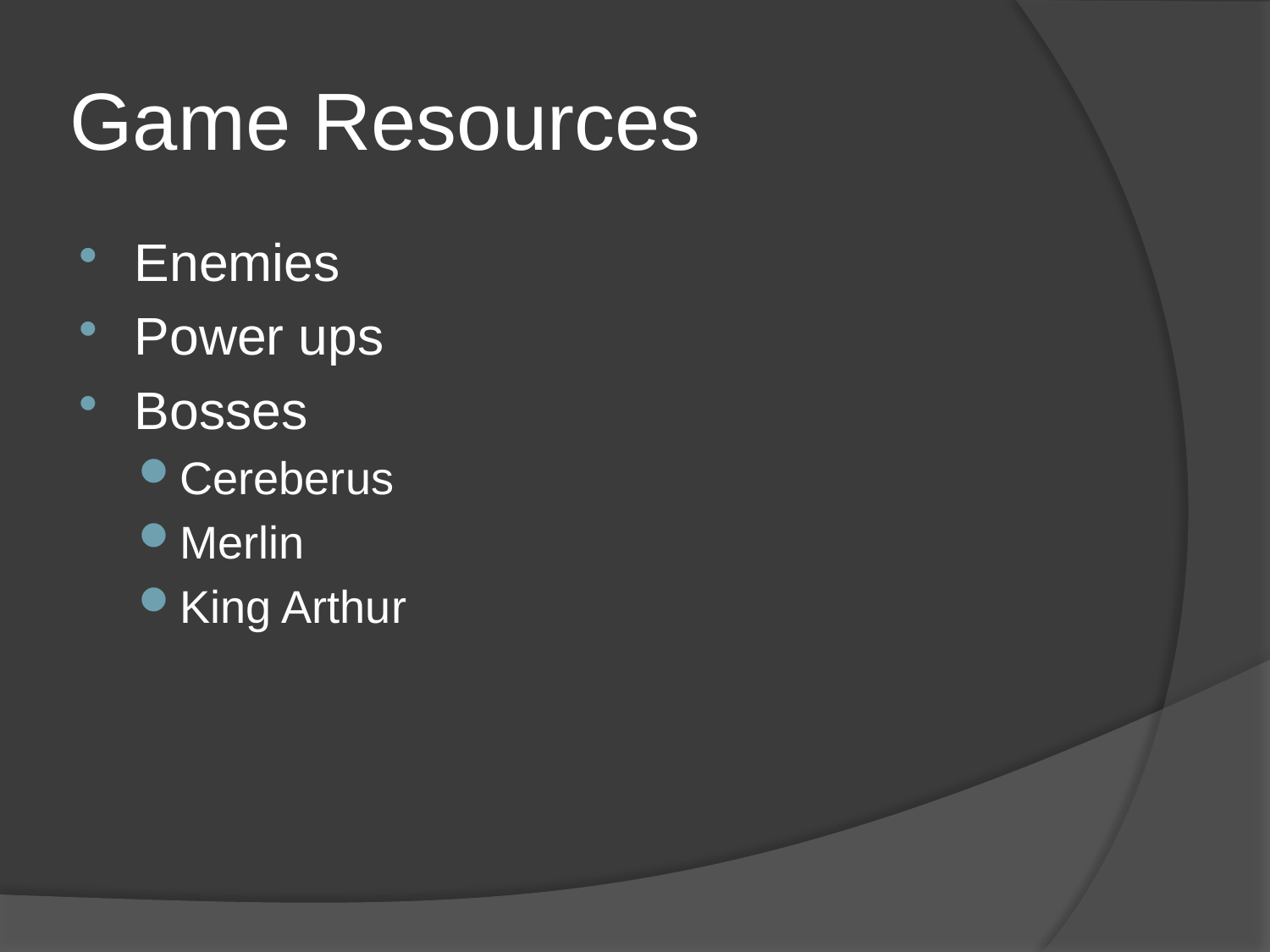

# Game Resources
Enemies
Power ups
Bosses
Cereberus
Merlin
King Arthur